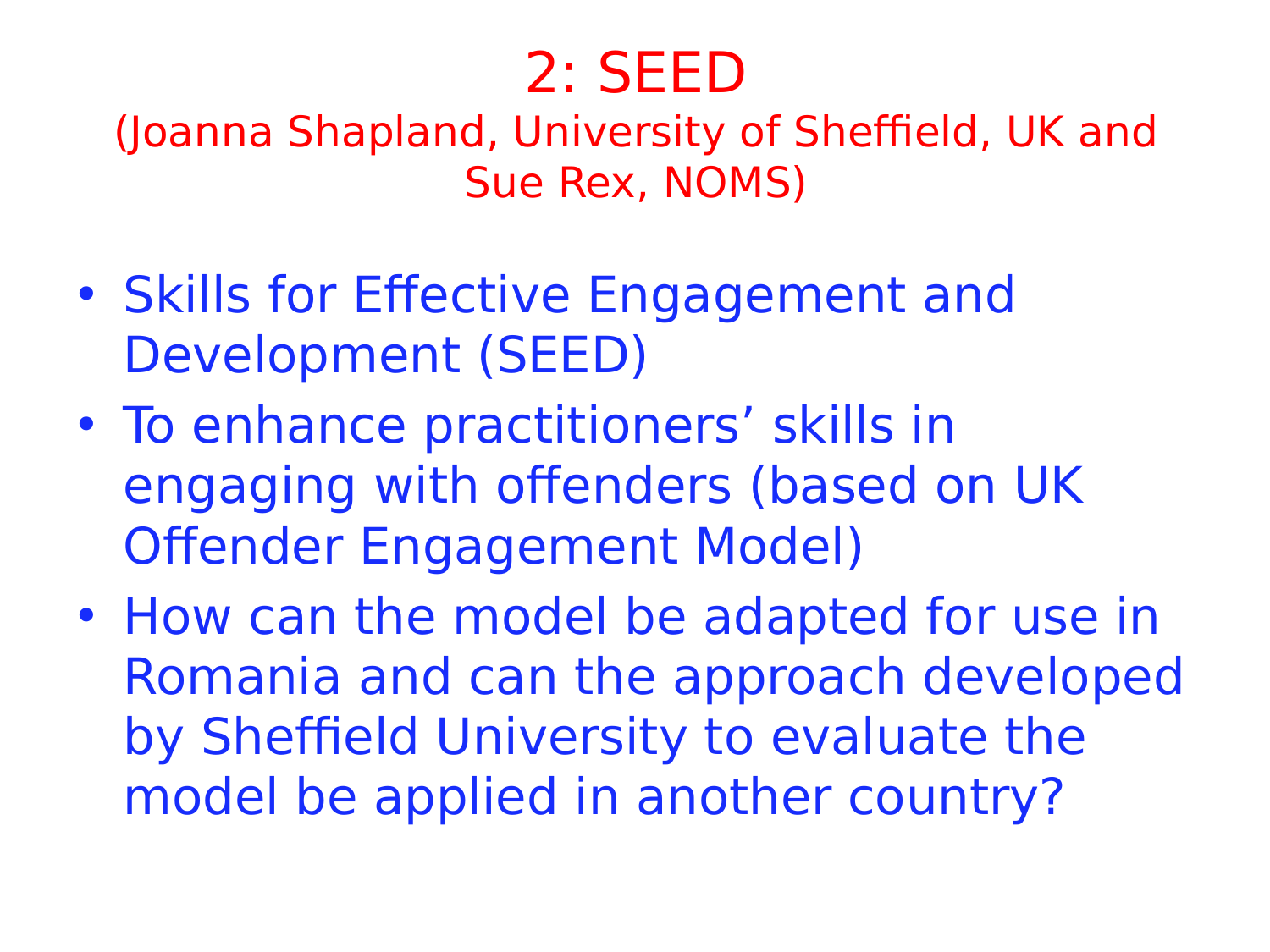

# 2: SEED (Joanna Shapland, University of Sheffield, UK and Sue Rex, NOMS)
Skills for Effective Engagement and Development (SEED)
To enhance practitioners’ skills in engaging with offenders (based on UK Offender Engagement Model)
How can the model be adapted for use in Romania and can the approach developed by Sheffield University to evaluate the model be applied in another country?